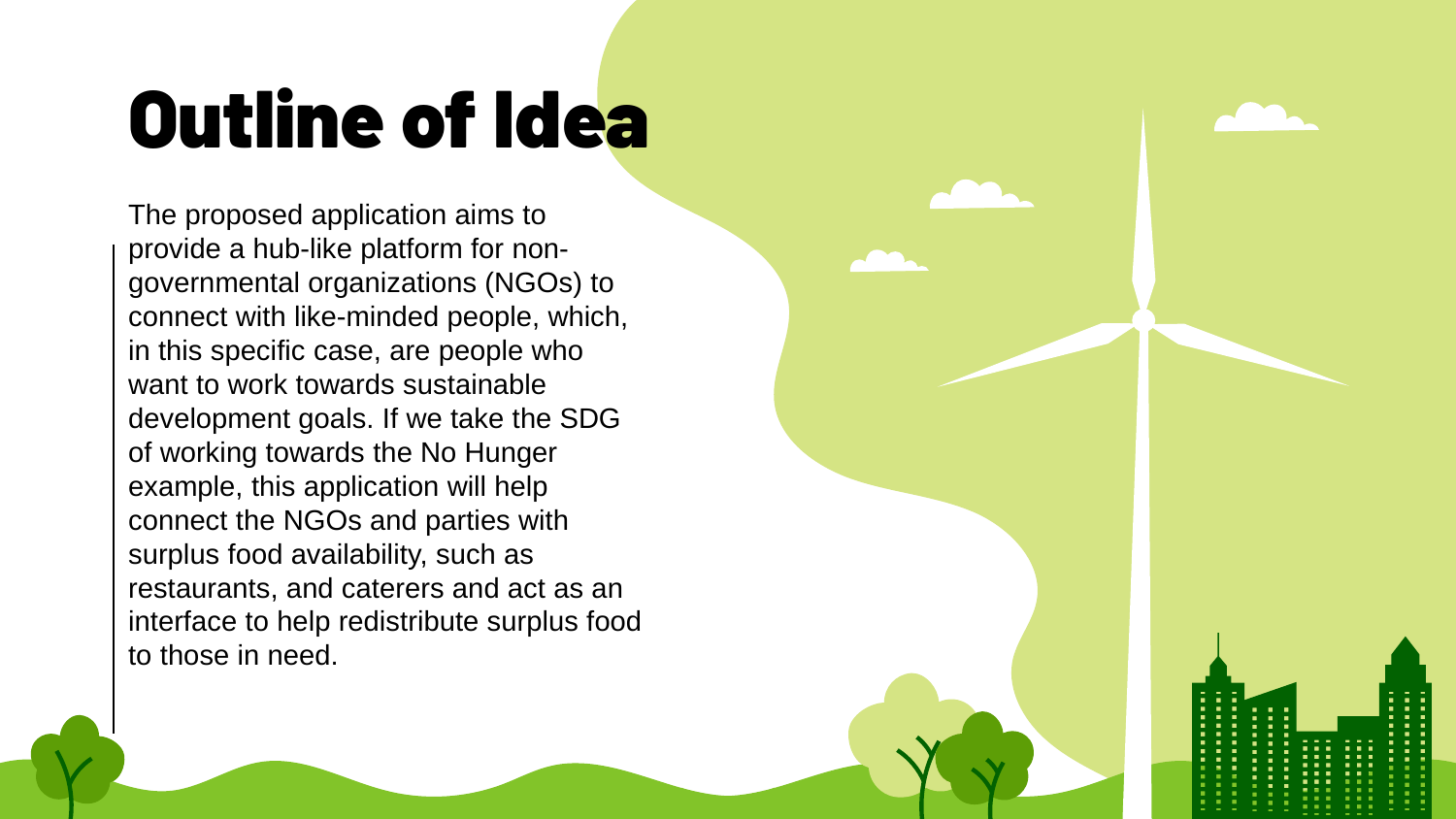

# Outline of Idea

The proposed application aims to provide a hub-like platform for non-governmental organizations (NGOs) to connect with like-minded people, which, in this specific case, are people who want to work towards sustainable development goals. If we take the SDG of working towards the No Hunger example, this application will help connect the NGOs and parties with surplus food availability, such as restaurants, and caterers and act as an interface to help redistribute surplus food to those in need.